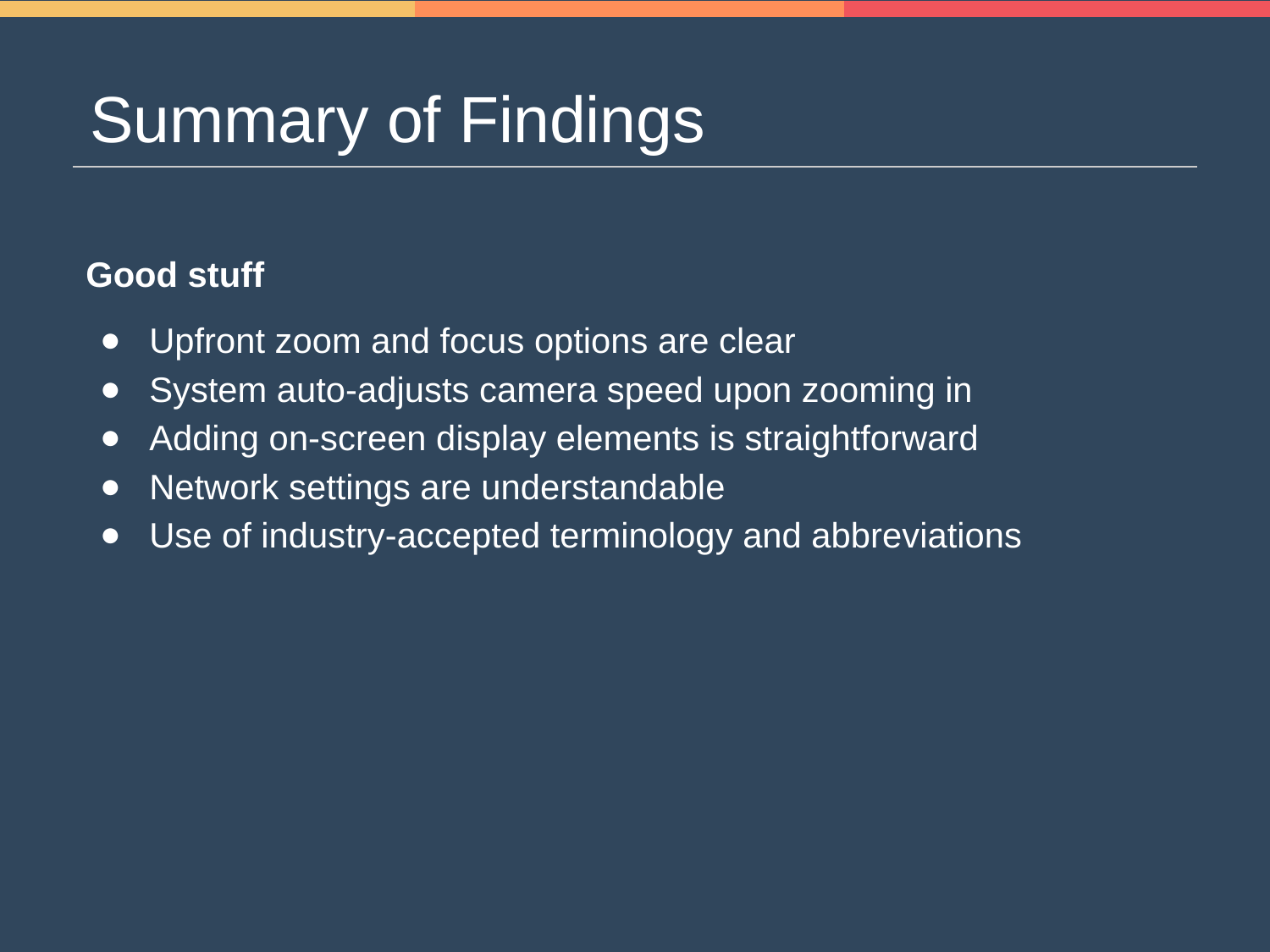

# Summary of Findings

Good stuff
Upfront zoom and focus options are clear
System auto-adjusts camera speed upon zooming in
Adding on-screen display elements is straightforward
Network settings are understandable
Use of industry-accepted terminology and abbreviations